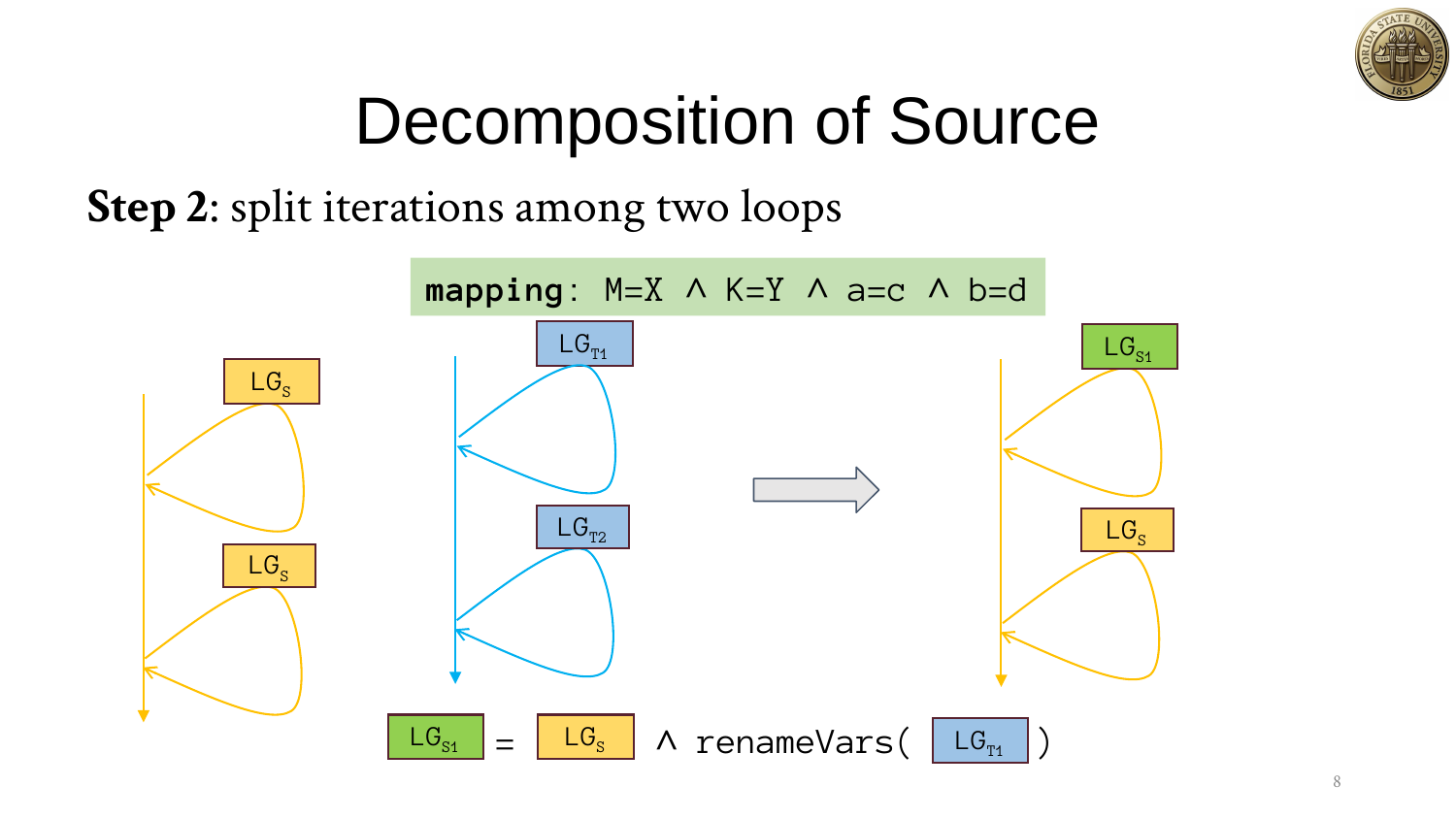

# Decomposition of Source
Step 2: split iterations among two loops
mapping: M=X ∧ K=Y ∧ a=c ∧ b=d
LGT1

LGT2

LGS1
LGS

LGS
LGS

      =       ∧ renameVars(      )
LGS1
LGS
LGT1
8